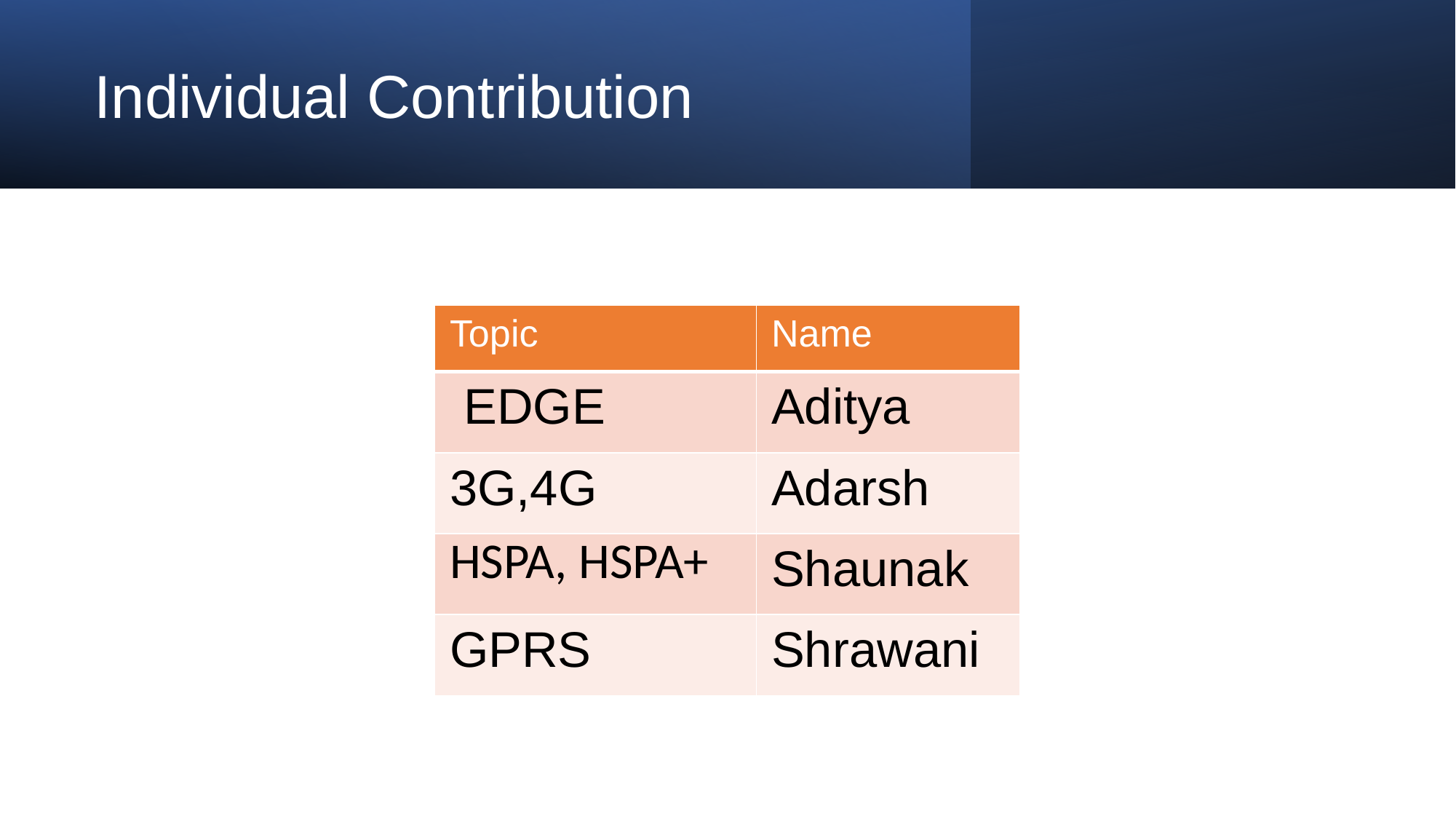

# Individual Contribution
| Topic | Name |
| --- | --- |
| EDGE | Aditya |
| 3G,4G | Adarsh |
| HSPA, HSPA+ | Shaunak |
| GPRS | Shrawani |